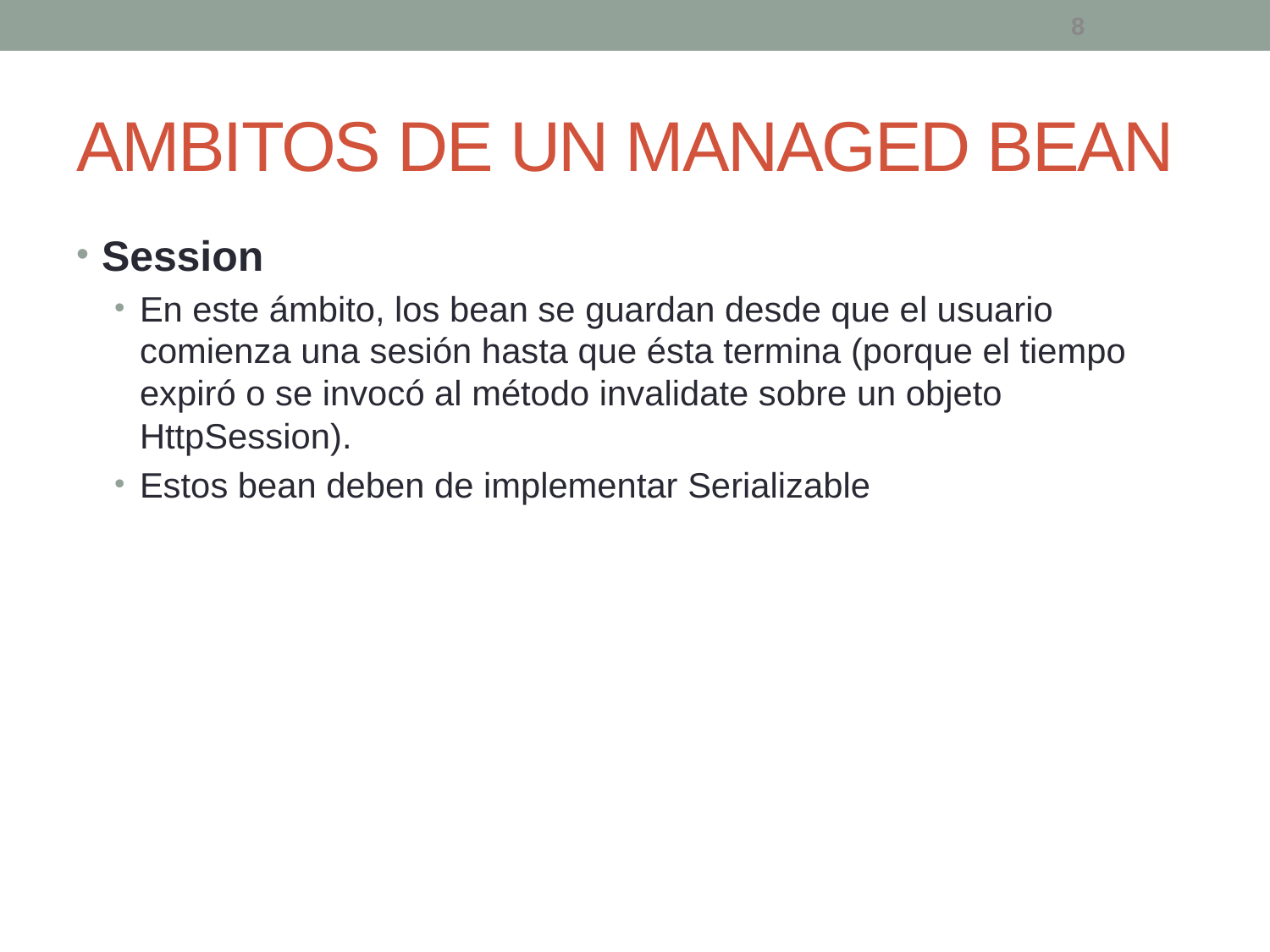

8
# AMBITOS DE UN MANAGED BEAN
Session
En este ámbito, los bean se guardan desde que el usuario comienza una sesión hasta que ésta termina (porque el tiempo expiró o se invocó al método invalidate sobre un objeto HttpSession).
Estos bean deben de implementar Serializable